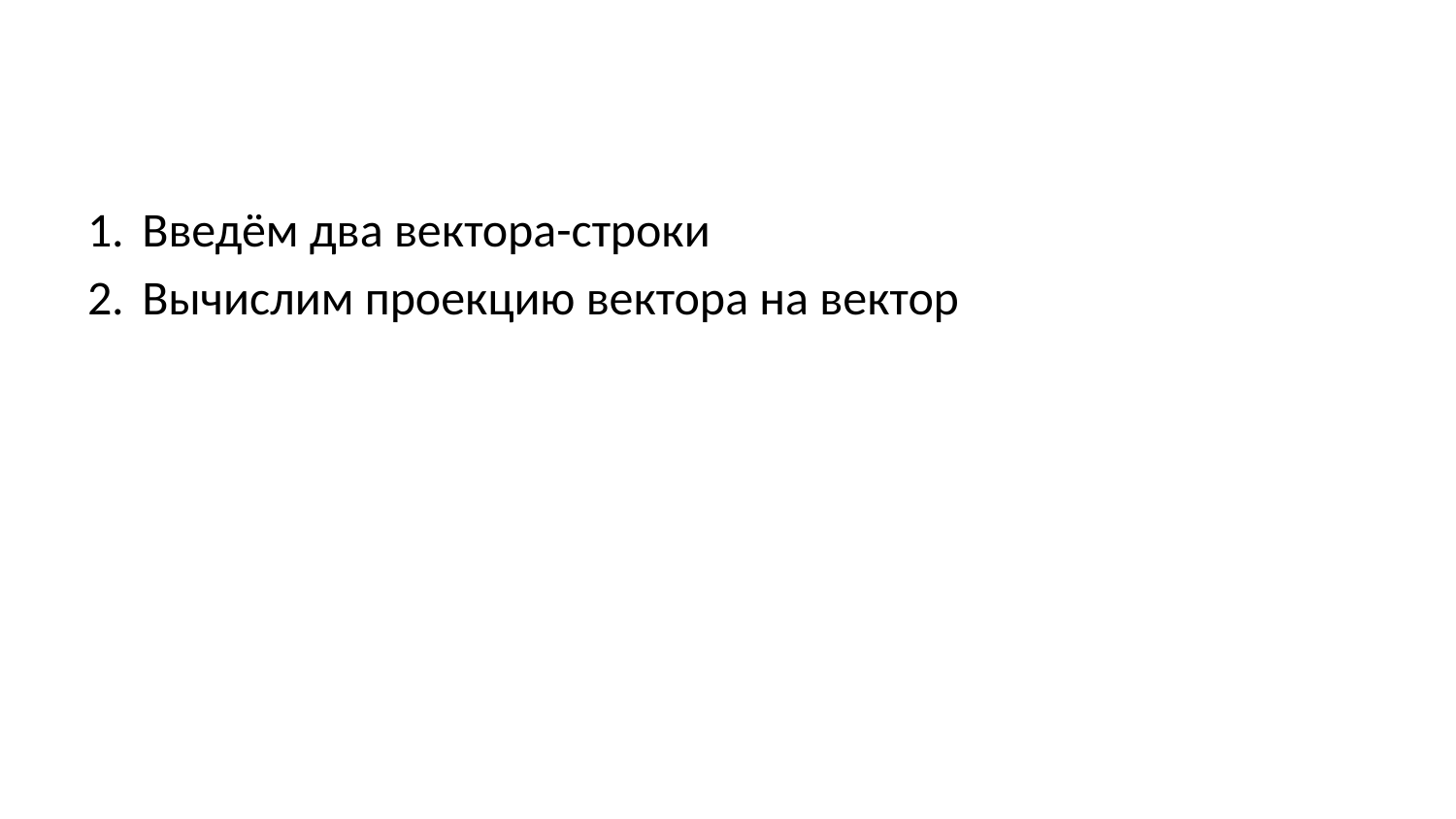

Введём два вектора-строки
Вычислим проекцию вектора на вектор